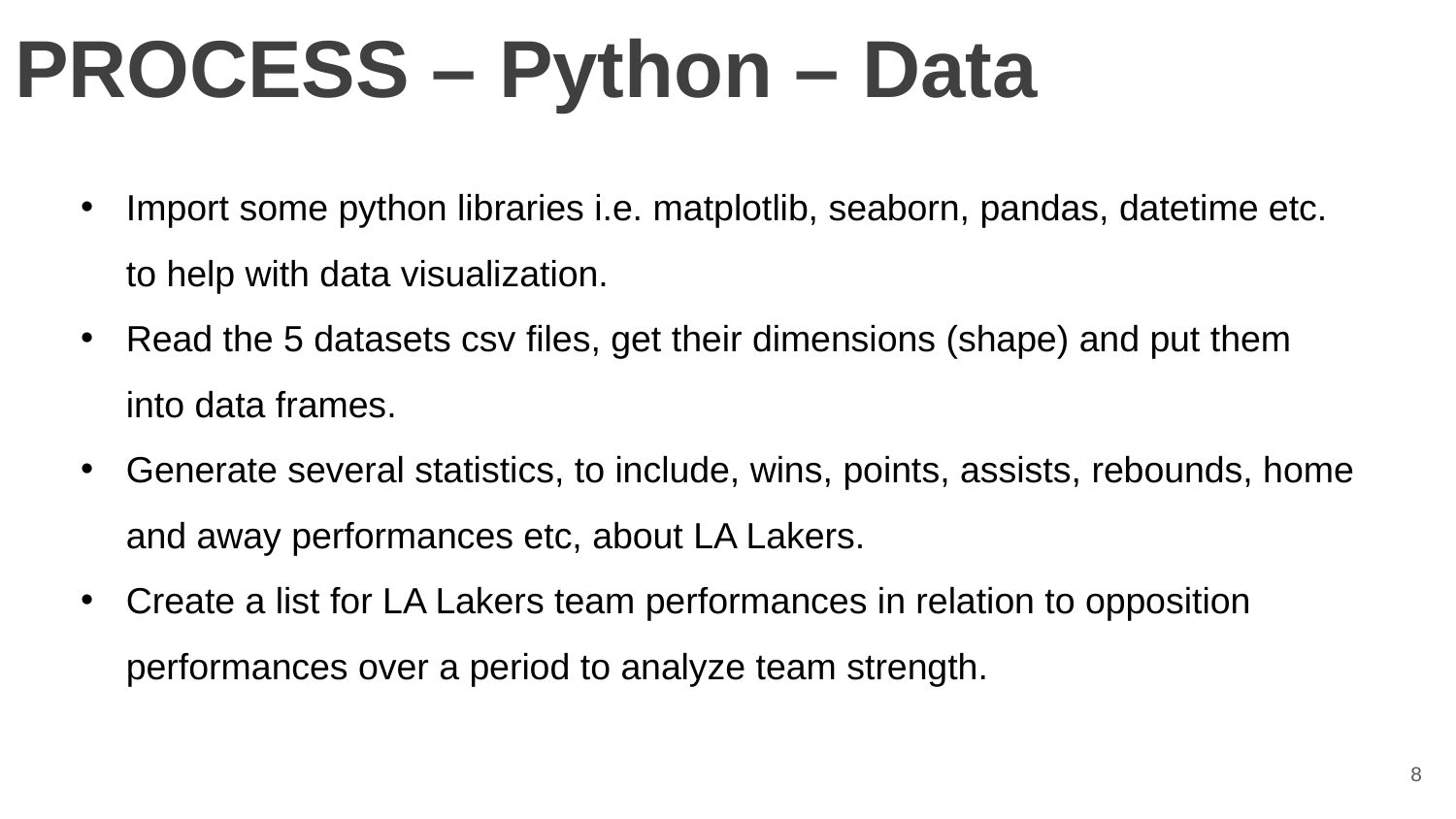

PROCESS – Python – Data
Import some python libraries i.e. matplotlib, seaborn, pandas, datetime etc. to help with data visualization.
Read the 5 datasets csv files, get their dimensions (shape) and put them into data frames.
Generate several statistics, to include, wins, points, assists, rebounds, home and away performances etc, about LA Lakers.
Create a list for LA Lakers team performances in relation to opposition performances over a period to analyze team strength.

8